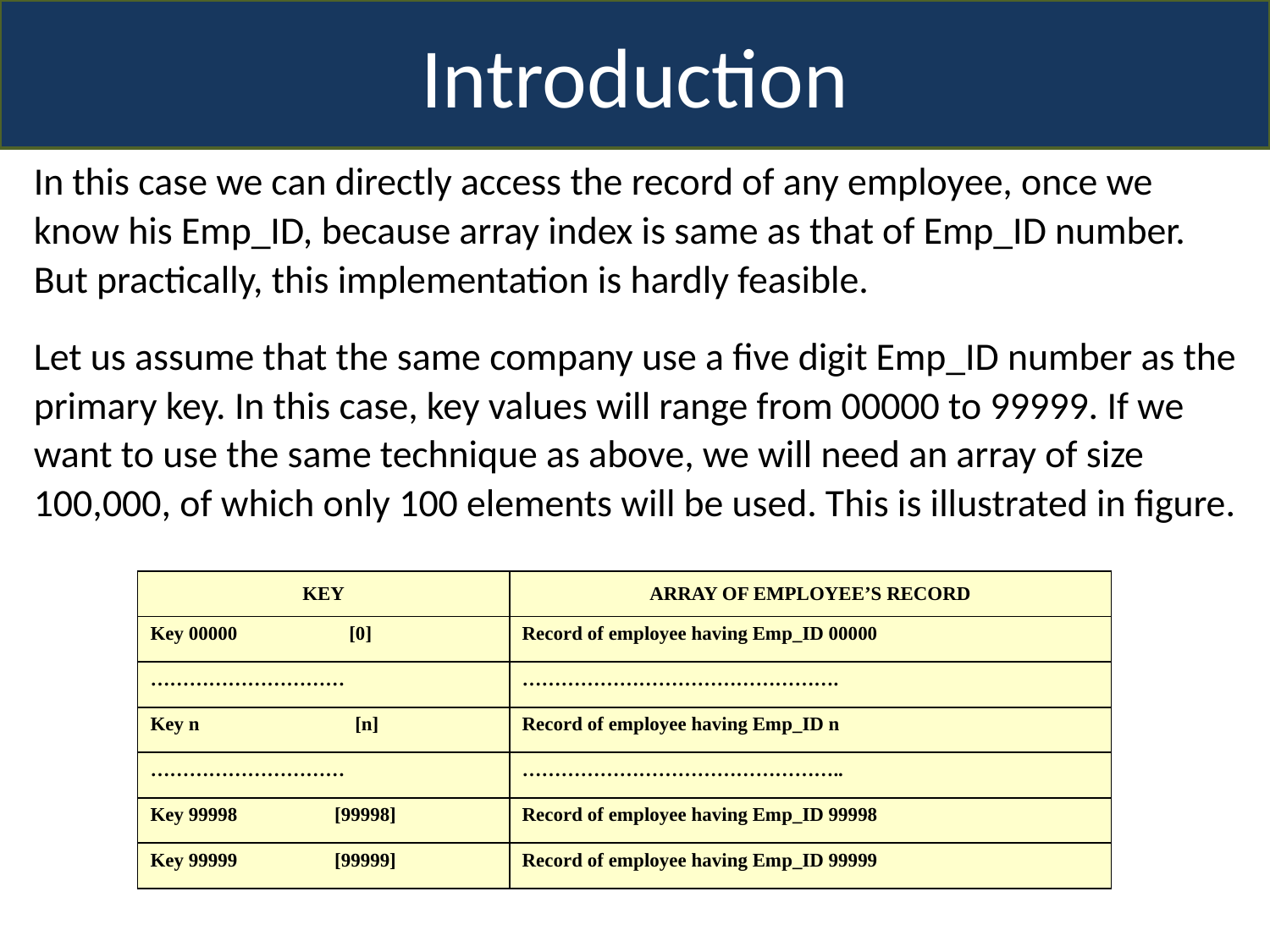

Introduction
In this case we can directly access the record of any employee, once we know his Emp_ID, because array index is same as that of Emp_ID number. But practically, this implementation is hardly feasible.

Let us assume that the same company use a five digit Emp_ID number as the primary key. In this case, key values will range from 00000 to 99999. If we want to use the same technique as above, we will need an array of size 100,000, of which only 100 elements will be used. This is illustrated in figure.
| KEY | ARRAY OF EMPLOYEE’S RECORD |
| --- | --- |
| Key 00000 [0] | Record of employee having Emp\_ID 00000 |
| ………………………… | …………………………………………. |
| Key n [n] | Record of employee having Emp\_ID n |
| ………………………… | ………………………………………….. |
| Key 99998 [99998] | Record of employee having Emp\_ID 99998 |
| Key 99999 [99999] | Record of employee having Emp\_ID 99999 |